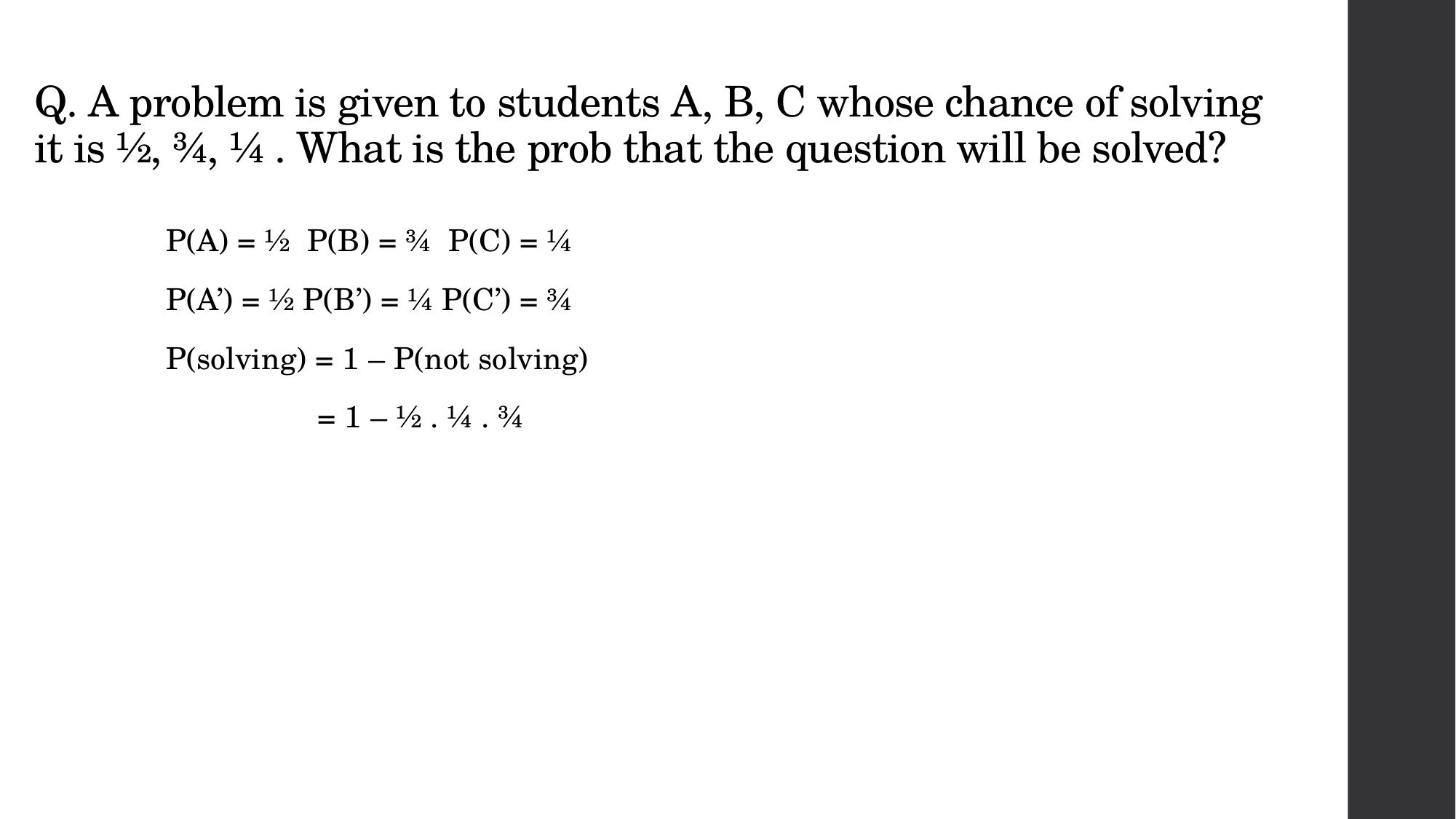

# Q. A problem is given to students A, B, C whose chance of solving it is ½, ¾, ¼ . What is the prob that the question will be solved?
P(A) = ½  P(B) = ¾  P(C) = ¼
P(A’) = ½ P(B’) = ¼ P(C’) = ¾
P(solving) = 1 – P(not solving)
	     = 1 – ½ . ¼ . ¾